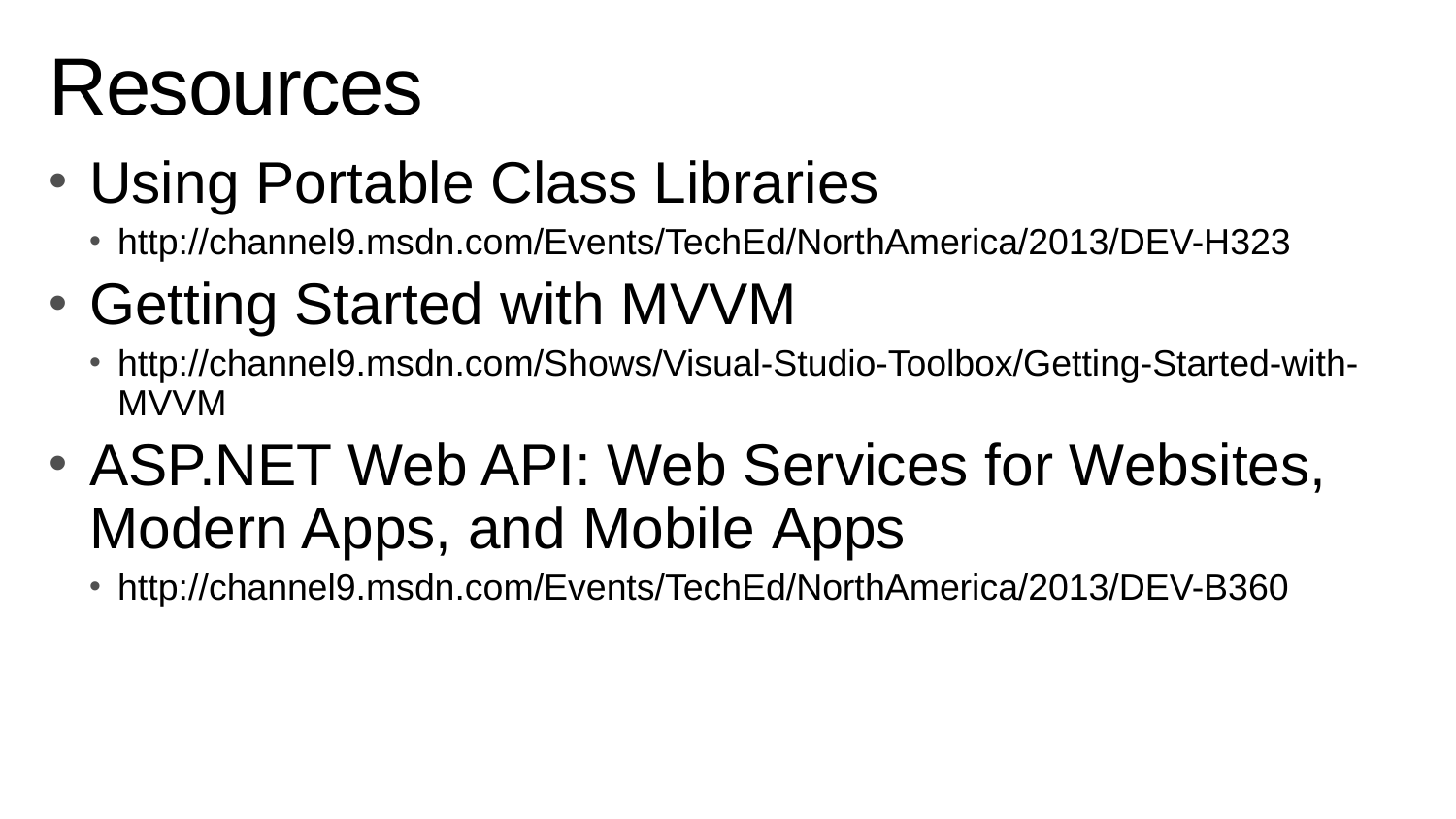

# Resources
Using Portable Class Libraries
http://channel9.msdn.com/Events/TechEd/NorthAmerica/2013/DEV-H323
Getting Started with MVVM
http://channel9.msdn.com/Shows/Visual-Studio-Toolbox/Getting-Started-with-MVVM
ASP.NET Web API: Web Services for Websites, Modern Apps, and Mobile Apps
http://channel9.msdn.com/Events/TechEd/NorthAmerica/2013/DEV-B360